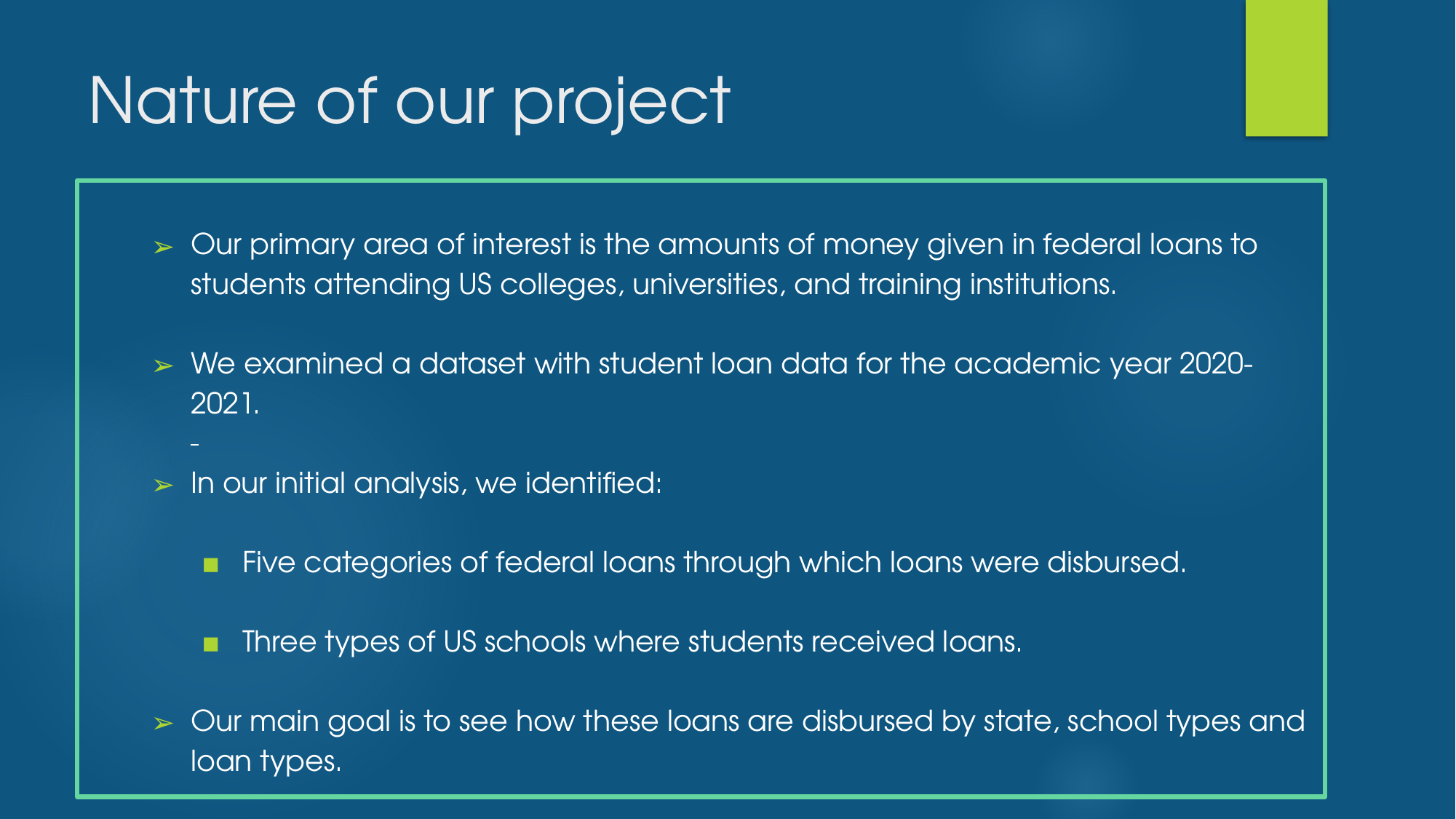

# Nature of our project

Our primary area of interest is the amounts of money given in federal loans to students attending US colleges, universities, and training institutions.

We examined a dataset with student loan data for the academic year 2020-2021.

In our initial analysis, we identified:

Five categories of federal loans through which loans were disbursed.

Three types of US schools where students received loans.

Our main goal is to see how these loans are disbursed by state, school types and loan types.